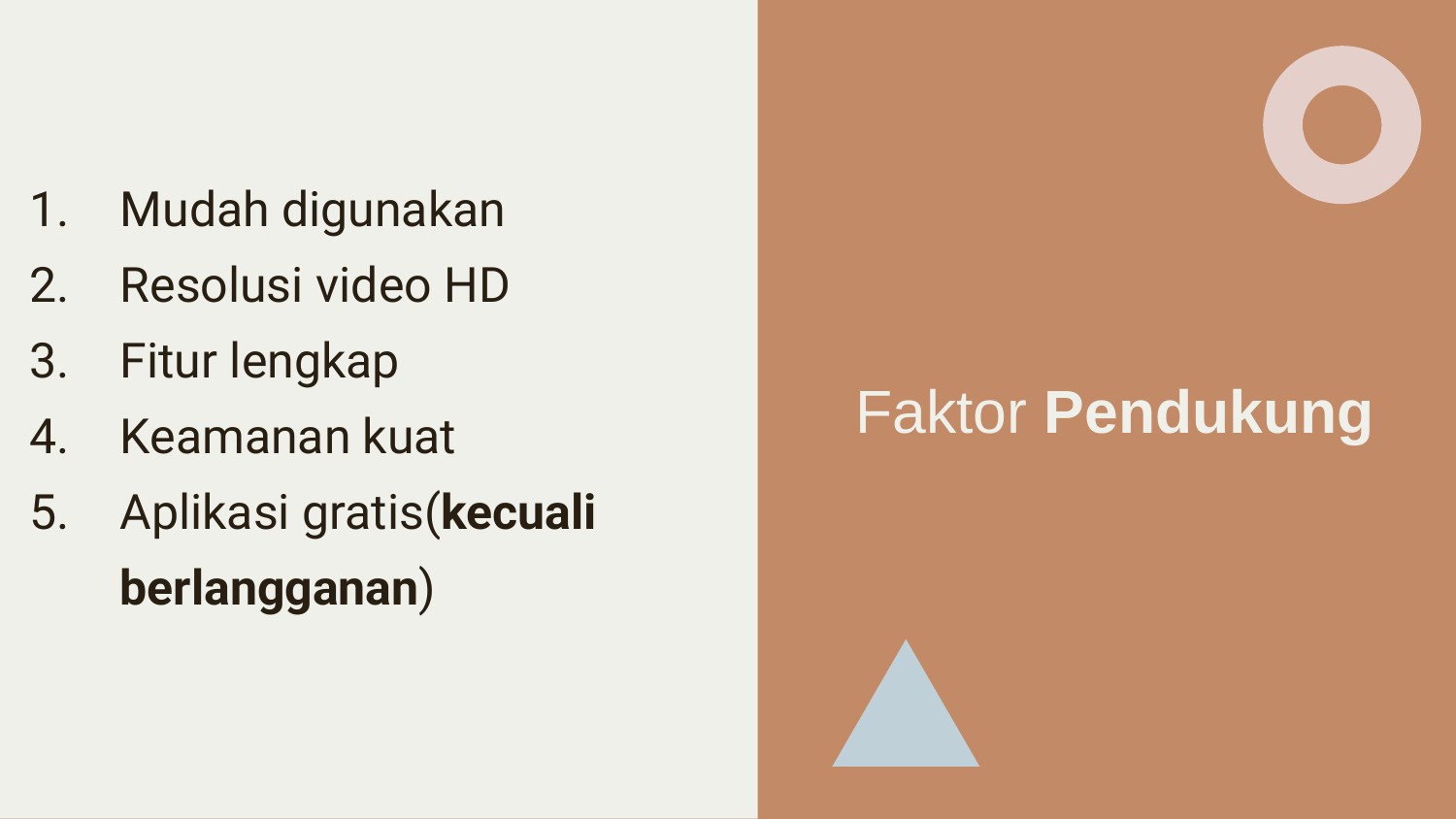

Mudah digunakan
Resolusi video HD
Fitur lengkap
Keamanan kuat
Aplikasi gratis(kecuali berlangganan)

# Faktor Pendukung